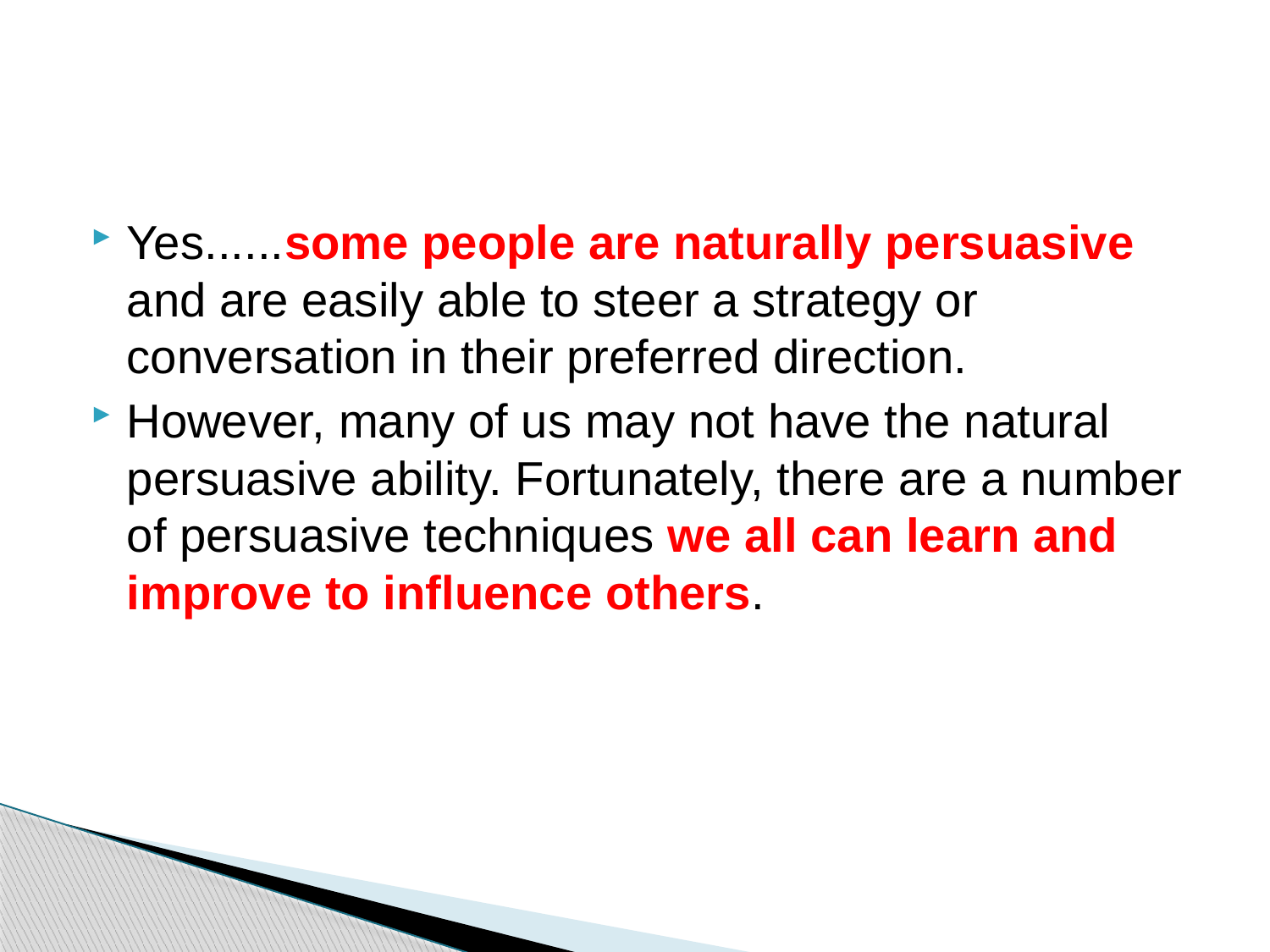

#
Yes......some people are naturally persuasive and are easily able to steer a strategy or conversation in their preferred direction.
However, many of us may not have the natural persuasive ability. Fortunately, there are a number of persuasive techniques we all can learn and improve to influence others.